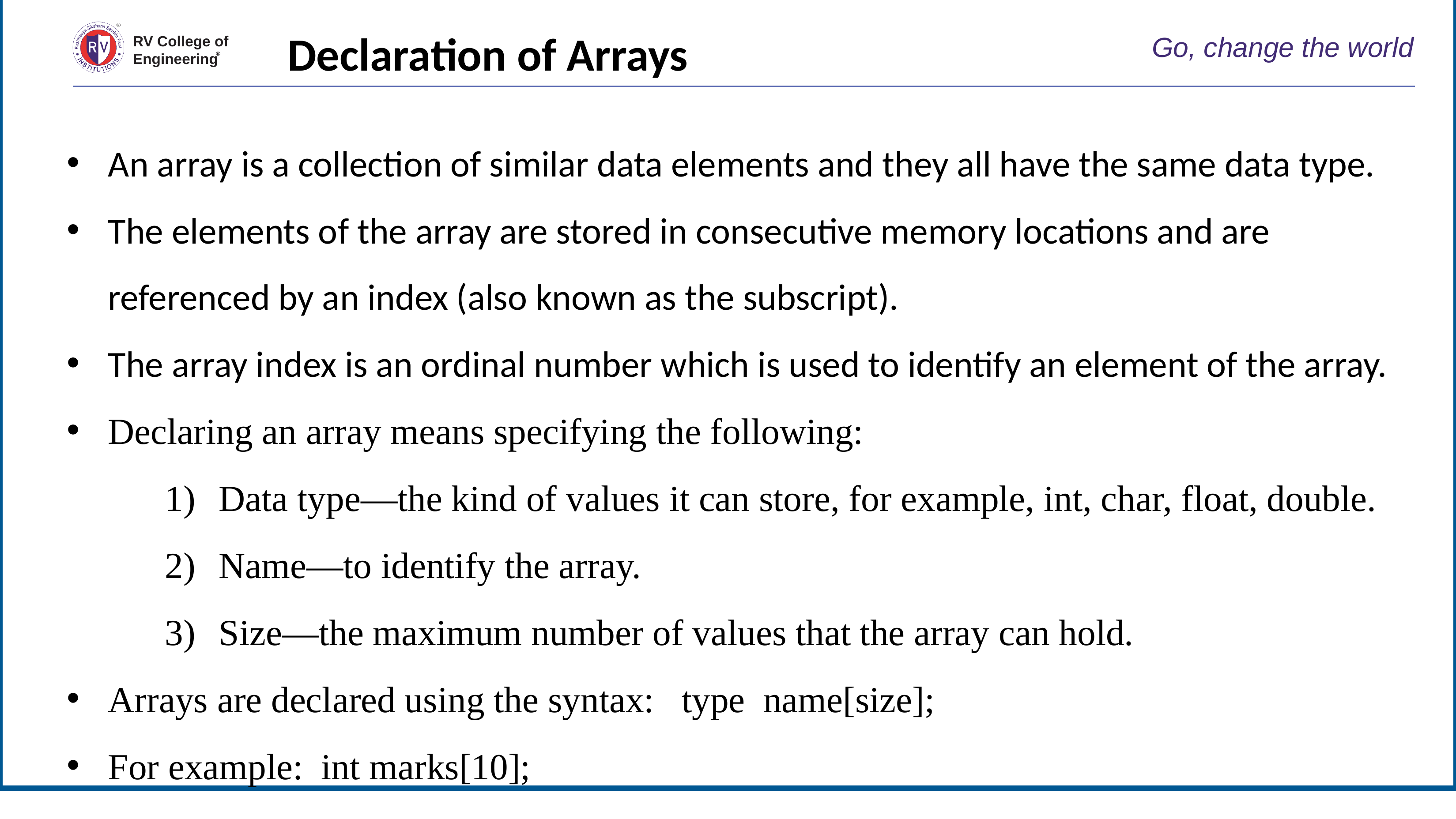

Declaration of Arrays

# Go, change the world
RV College of
Engineering

An array is a collection of similar data elements and they all have the same data type.
The elements of the array are stored in consecutive memory locations and are referenced by an index (also known as the subscript).
The array index is an ordinal number which is used to identify an element of the array.
Declaring an array means specifying the following:
Data type—the kind of values it can store, for example, int, char, float, double.
Name—to identify the array.
Size—the maximum number of values that the array can hold.
Arrays are declared using the syntax:   type  name[size];
For example:  int marks[10];